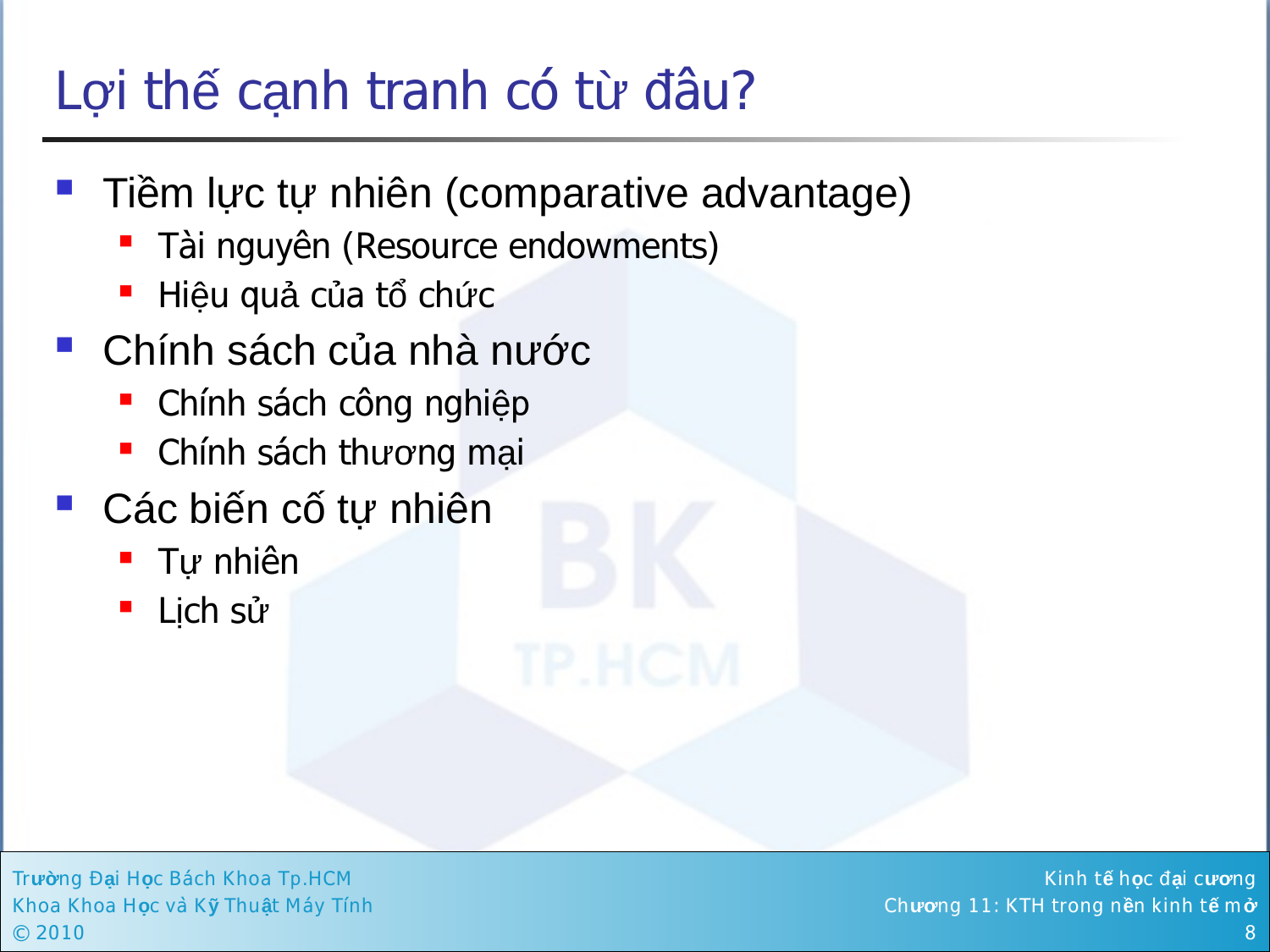

# Lợi thế cạnh tranh có từ đâu?
Tiềm lực tự nhiên (comparative advantage)
Tài nguyên (Resource endowments)
Hiệu quả của tổ chức
Chính sách của nhà nước
Chính sách công nghiệp
Chính sách thương mại
Các biến cố tự nhiên
Tự nhiên
Lịch sử